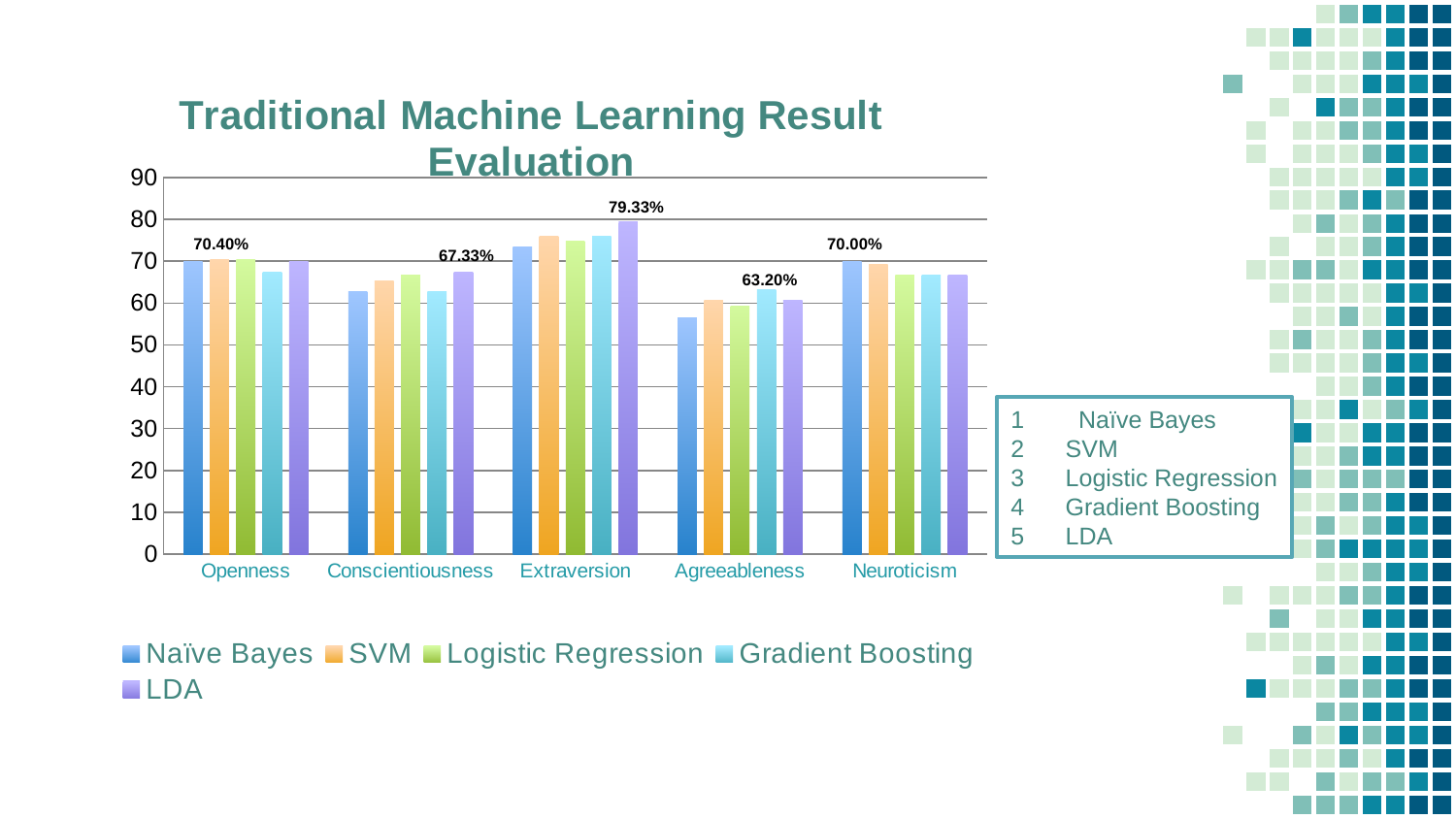

### Chart: Traditional Machine Learning Result Evaluation

| Category | Naïve Bayes | SVM | Logistic Regression | Gradient Boosting | LDA |
|---|---|---|---|---|---|
| Openness | 70.0 | 70.4 | 70.4 | 67.33 | 70.0 |
| Conscientiousness | 62.67 | 65.33 | 66.67 | 62.67 | 67.33 |
| Extraversion | 73.33 | 76.0 | 74.67 | 76.0 | 79.33 |
| Agreeableness | 56.4 | 60.67 | 59.33 | 63.2 | 60.67 |
| Neuroticism | 70.0 | 69.33 | 66.67 | 66.67 | 66.67 |
1        Naïve Bayes
SVM
Logistic Regression
Gradient Boosting
LDA